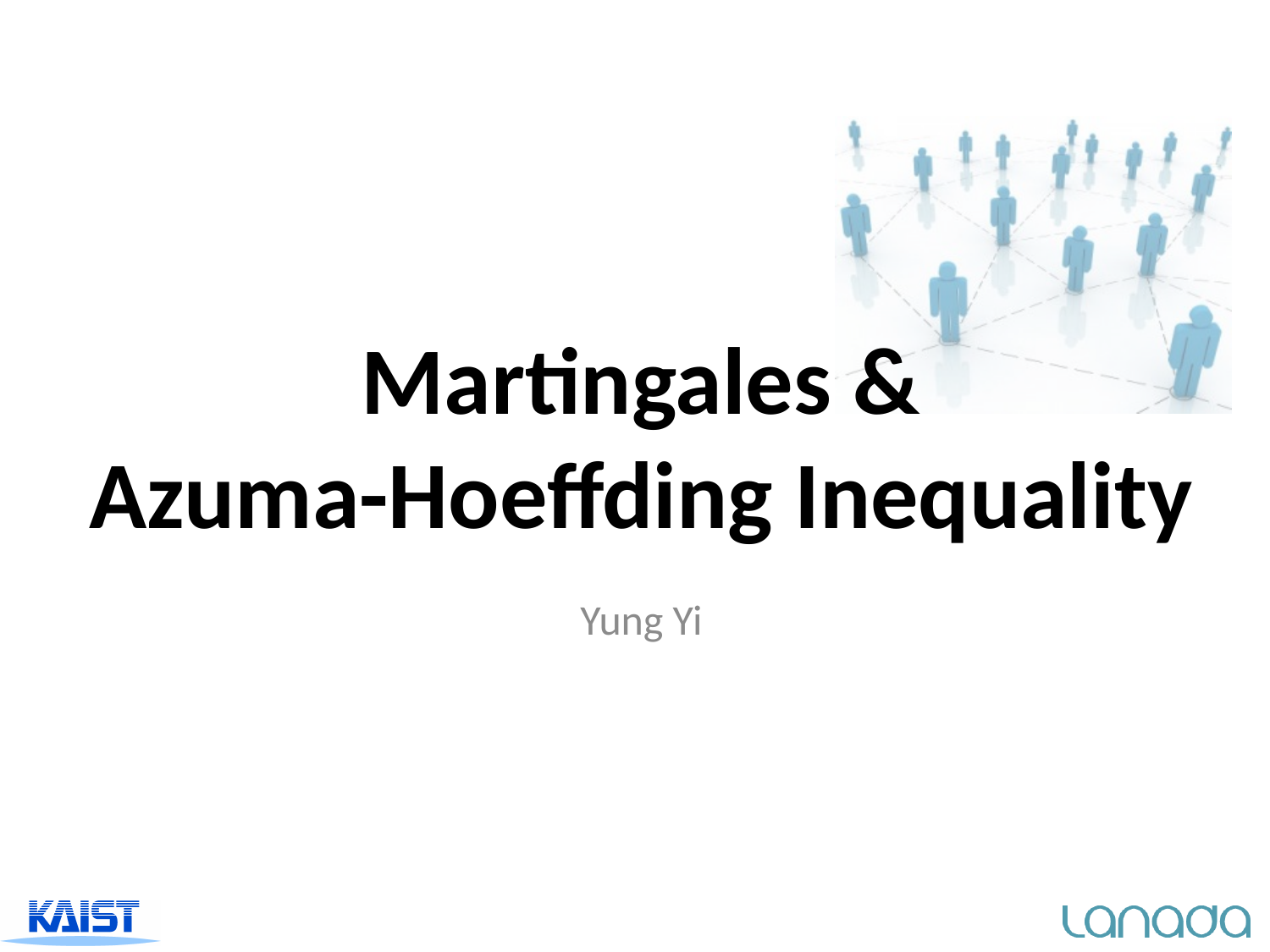

# Martingales & Azuma-Hoeffding Inequality
Yung Yi